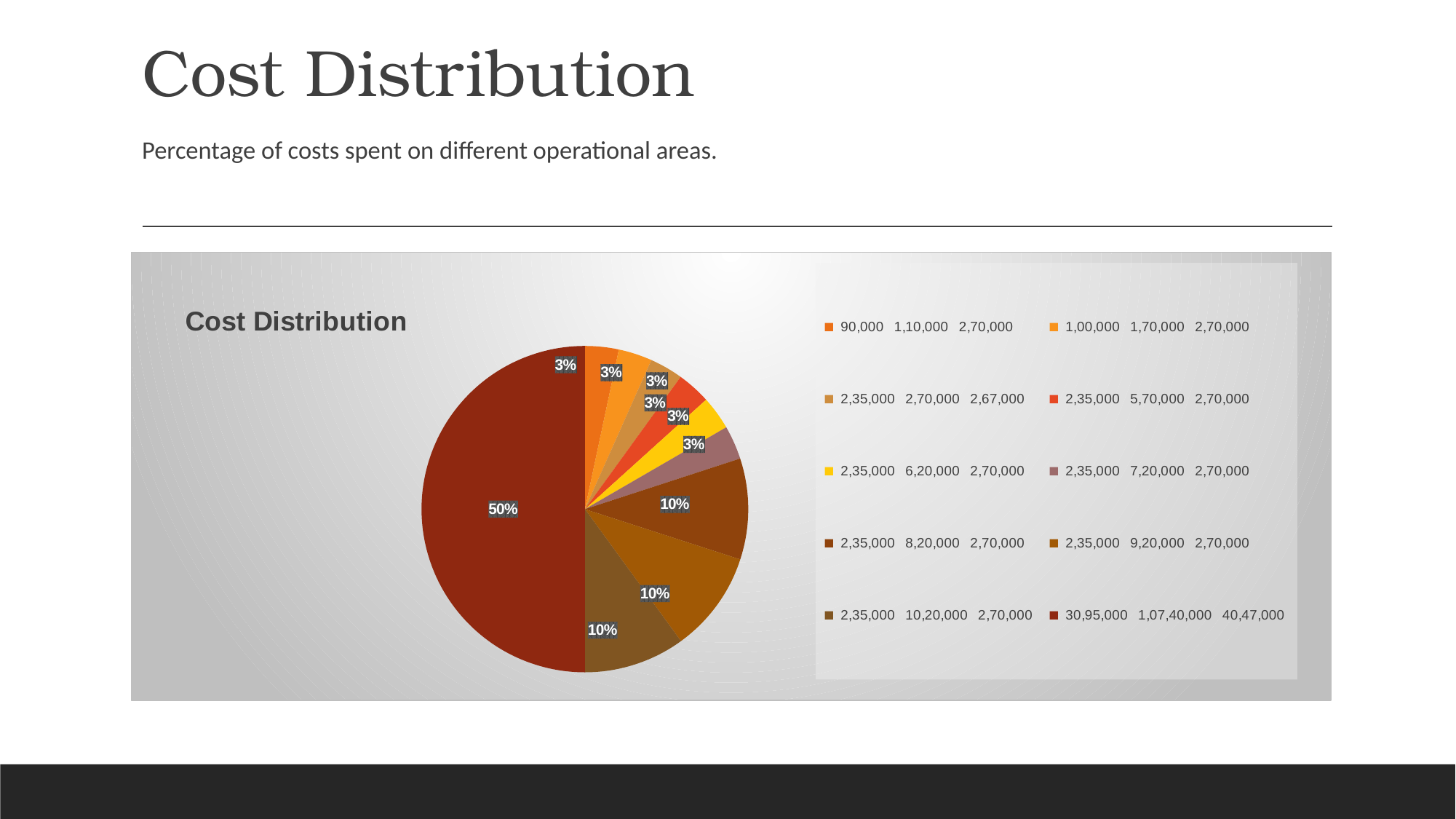

# Cost Distribution Percentage of costs spent on different operational areas.

### Chart: Cost Distribution

| Category | Total |
|---|---|
|  2,70,000  | 270000.0 |
|  2,70,000  | 270000.0 |
|  2,67,000  | 267000.0 |
|  2,70,000  | 270000.0 |
|  2,70,000  | 270000.0 |
|  2,70,000  | 270000.0 |
|  2,70,000  | 810000.0 |
|  2,70,000  | 810000.0 |
|  2,70,000  | 810000.0 |
|  40,47,000  | 4047000.0 |